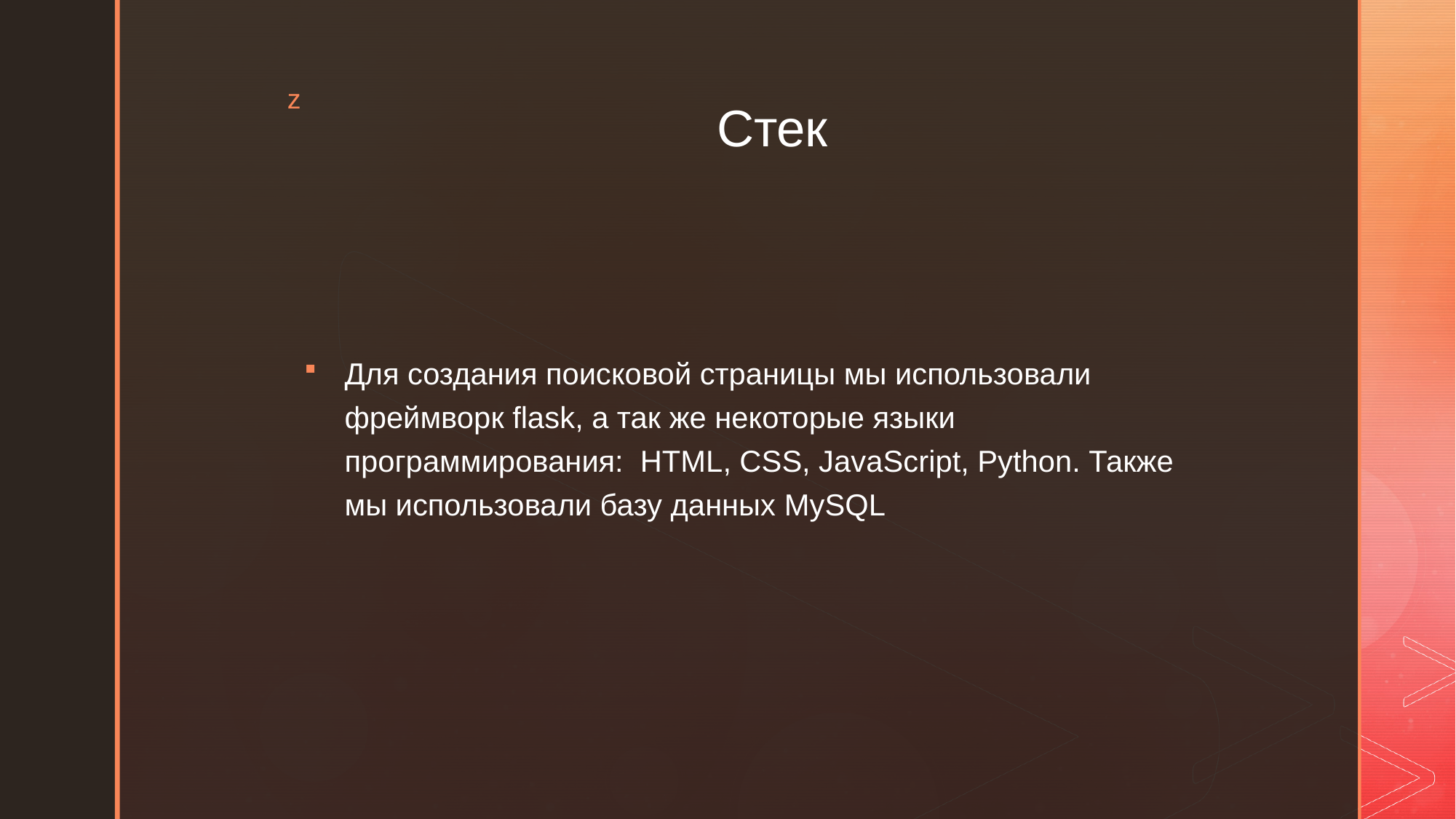

# Стек
Для создания поисковой страницы мы использовали фреймворк flask, а так же некоторые языки программирования:  HTML, CSS, JavaScript, Python. Также мы использовали базу данных MySQL